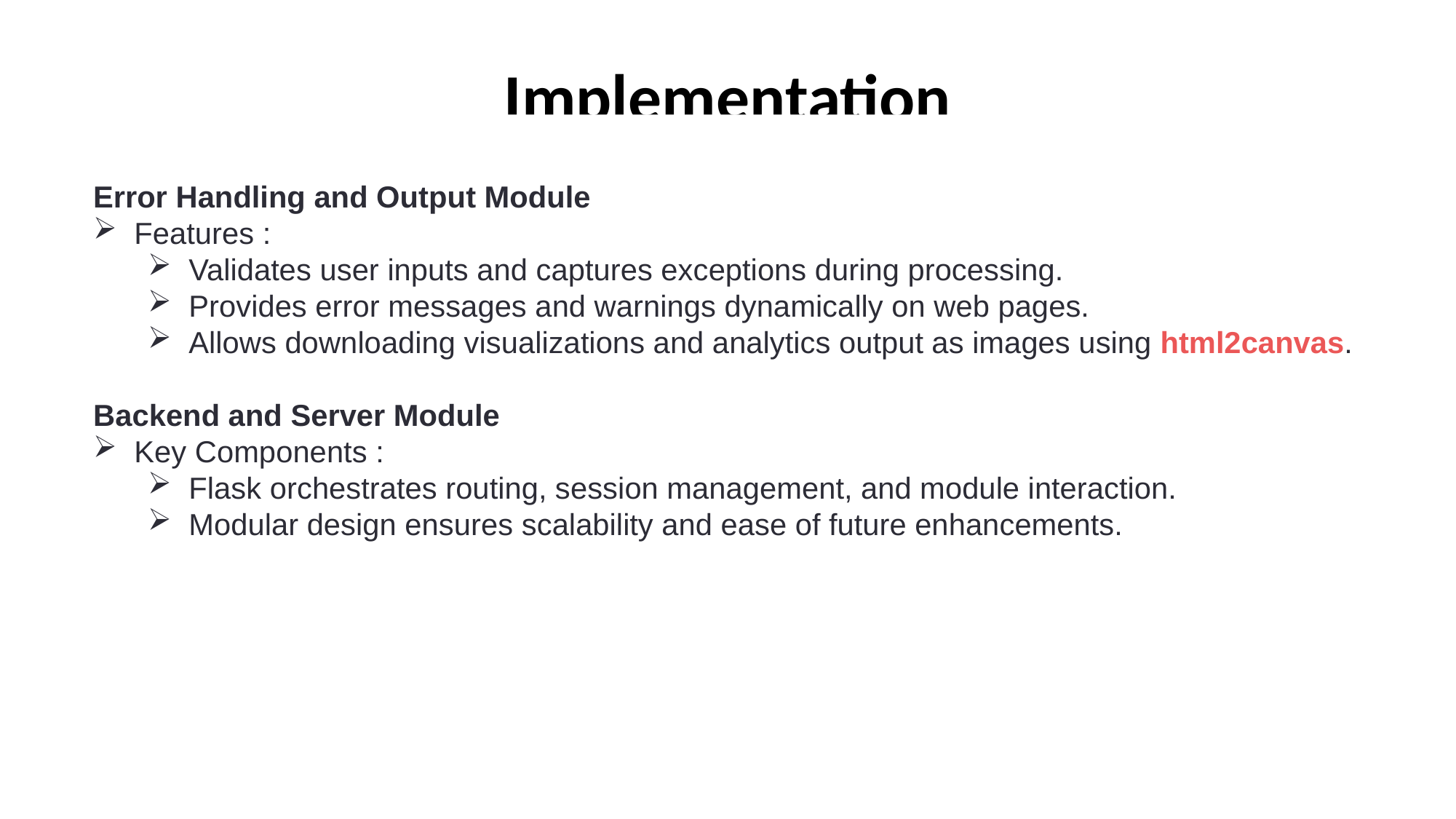

# Implementation
Error Handling and Output Module
Features :
Validates user inputs and captures exceptions during processing.
Provides error messages and warnings dynamically on web pages.
Allows downloading visualizations and analytics output as images using html2canvas.

Backend and Server Module
Key Components :
Flask orchestrates routing, session management, and module interaction.
Modular design ensures scalability and ease of future enhancements.